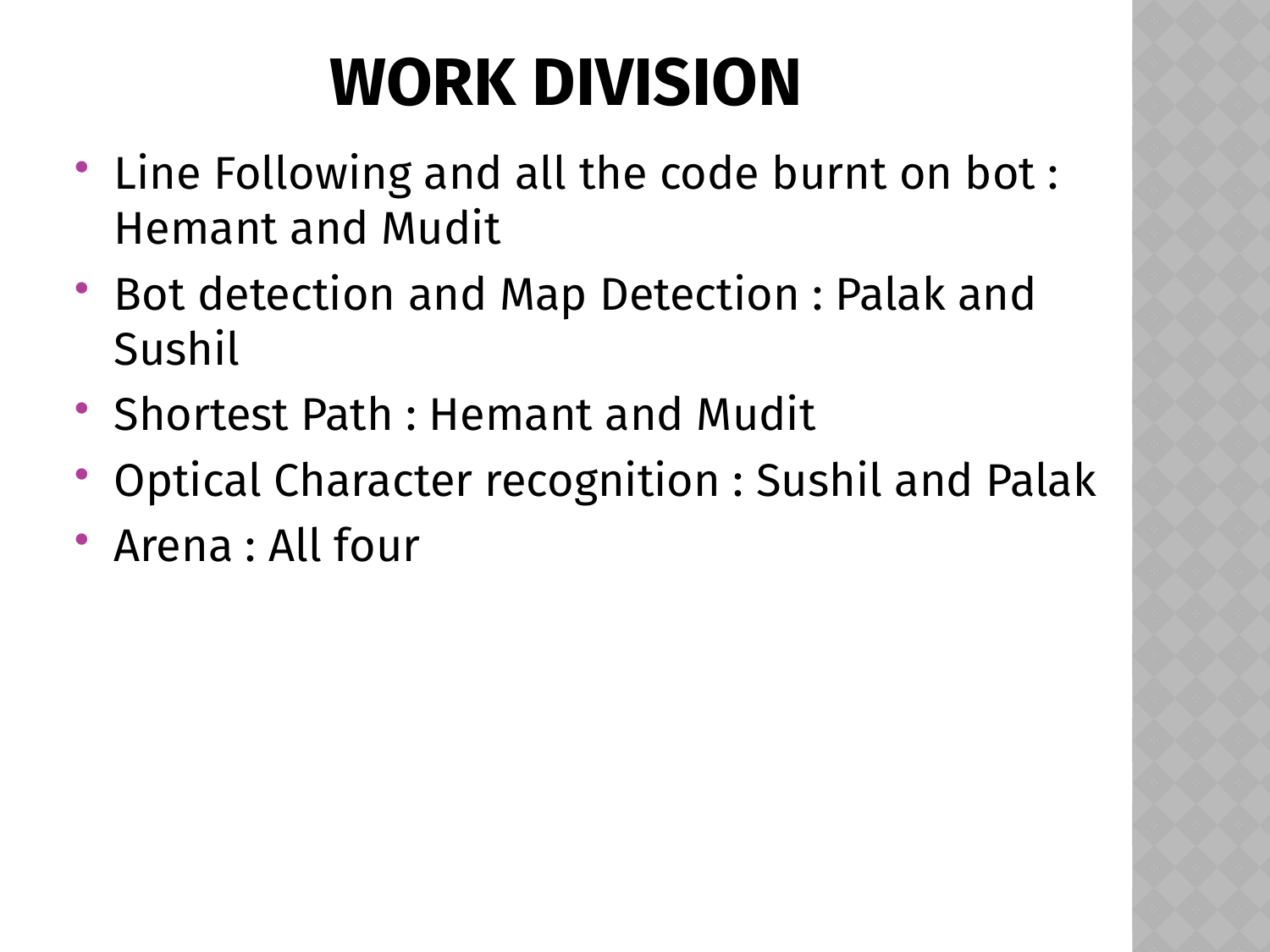

# Work division
Line Following and all the code burnt on bot : Hemant and Mudit
Bot detection and Map Detection : Palak and Sushil
Shortest Path : Hemant and Mudit
Optical Character recognition : Sushil and Palak
Arena : All four